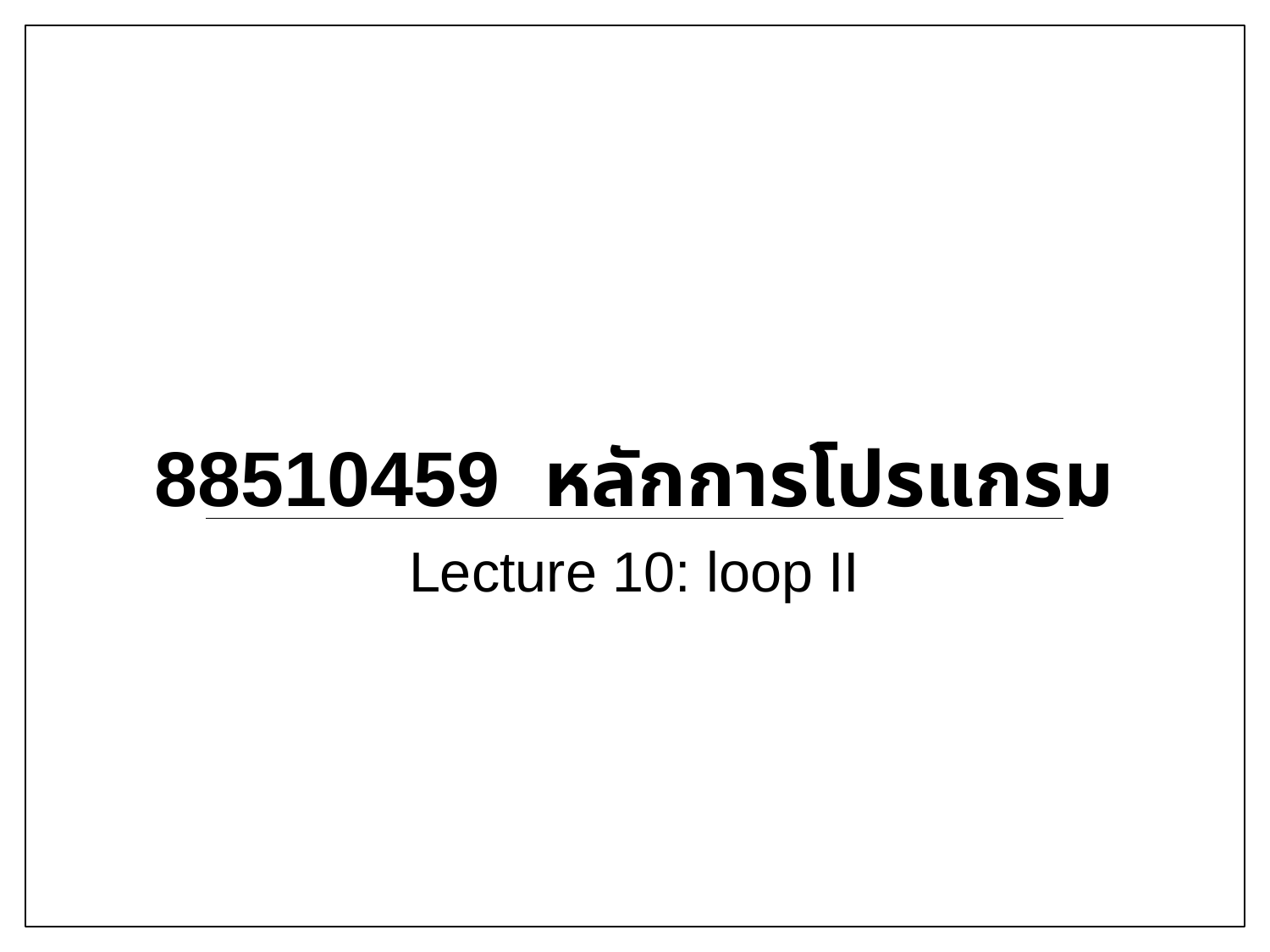

# 88510459  หลักการโปรแกรม
Lecture 10: loop II